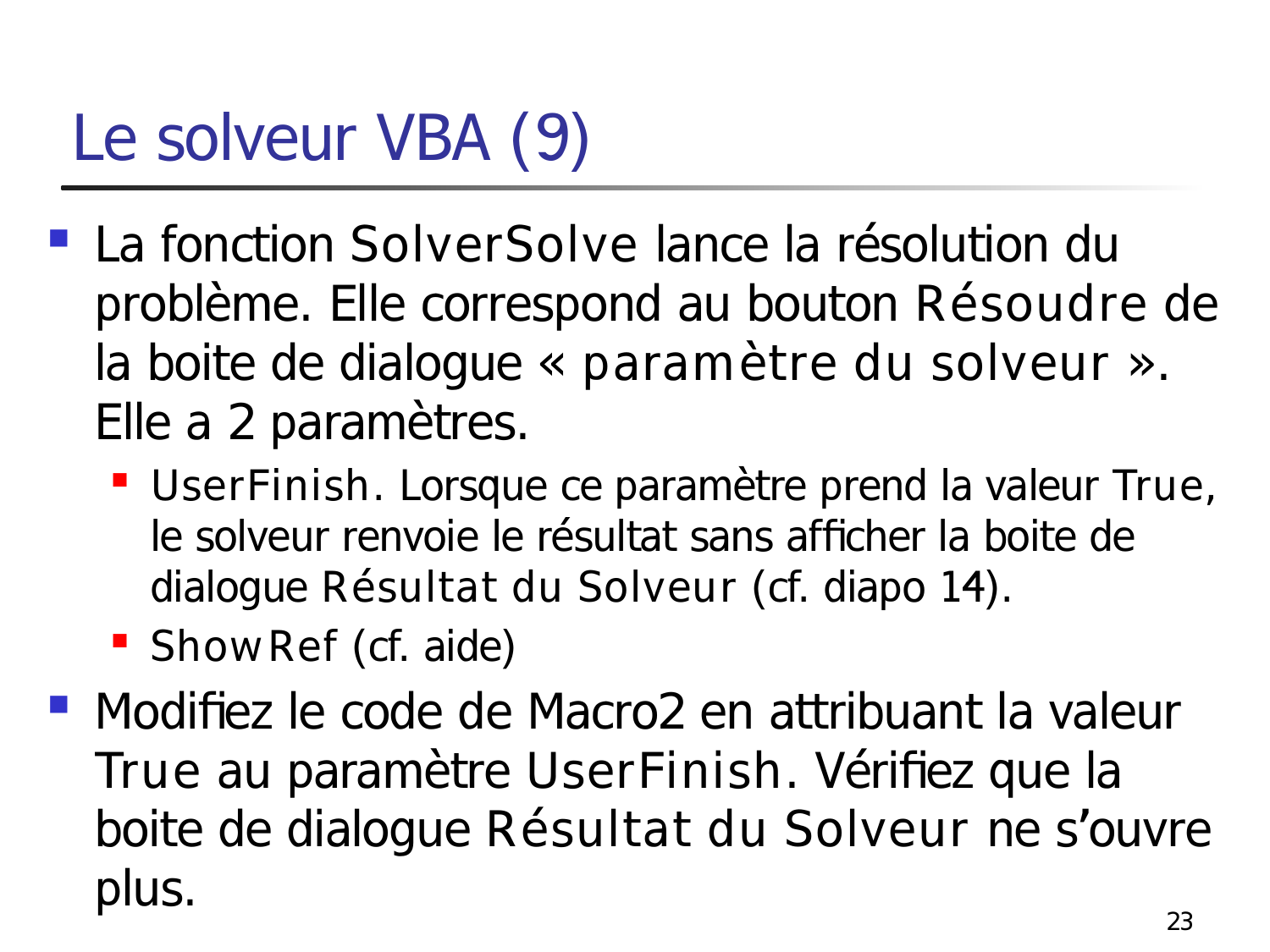

# Le solveur VBA (9)
La fonction SolverSolve lance la résolution du problème. Elle correspond au bouton Résoudre de la boite de dialogue « paramètre du solveur ». Elle a 2 paramètres.
UserFinish. Lorsque ce paramètre prend la valeur True, le solveur renvoie le résultat sans afficher la boite de dialogue Résultat du Solveur (cf. diapo 14).
ShowRef (cf. aide)
Modifiez le code de Macro2 en attribuant la valeur True au paramètre UserFinish. Vérifiez que la boite de dialogue Résultat du Solveur ne s’ouvre plus.
23